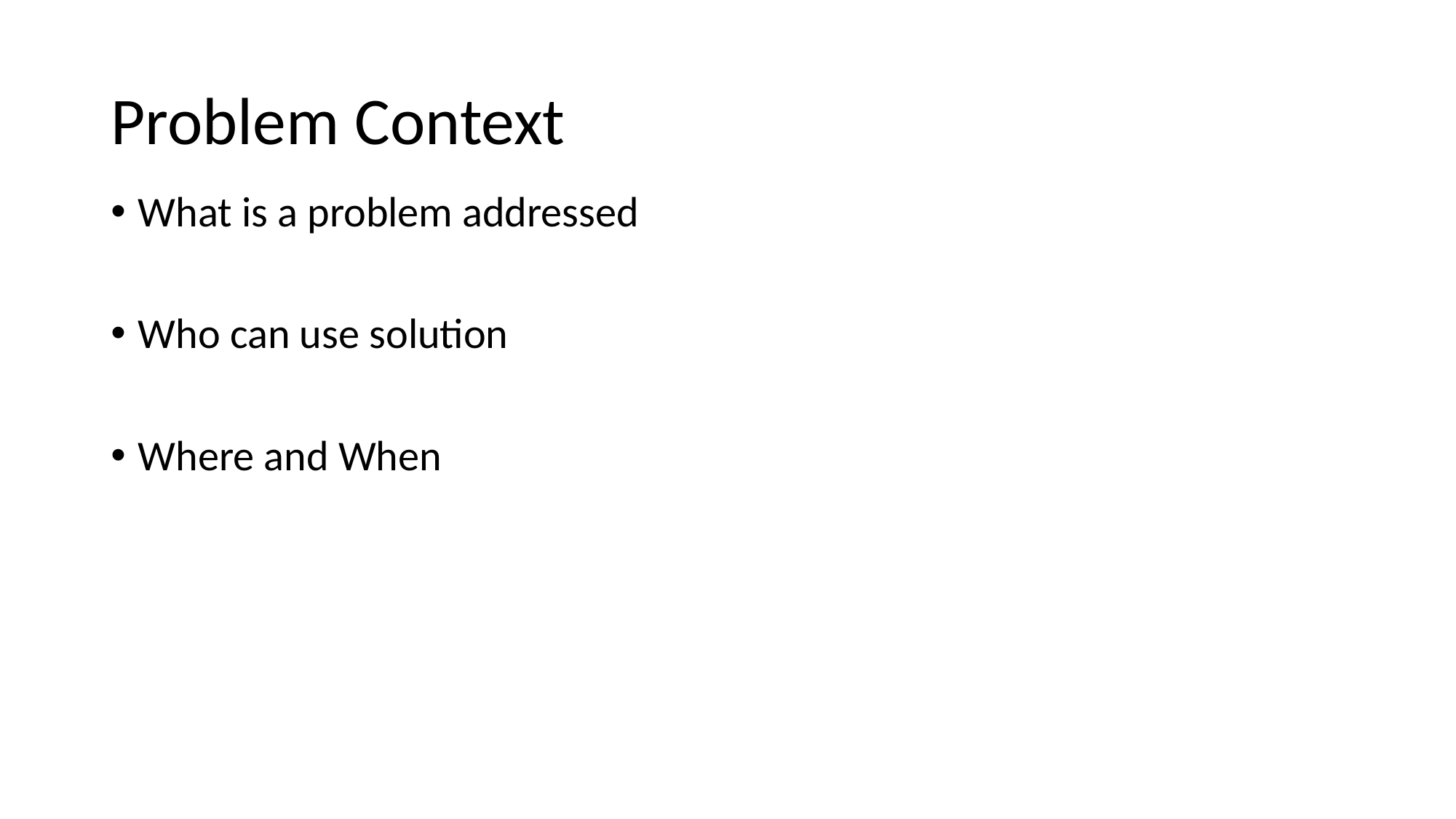

# Problem Context
What is a problem addressed

Who can use solution

Where and When